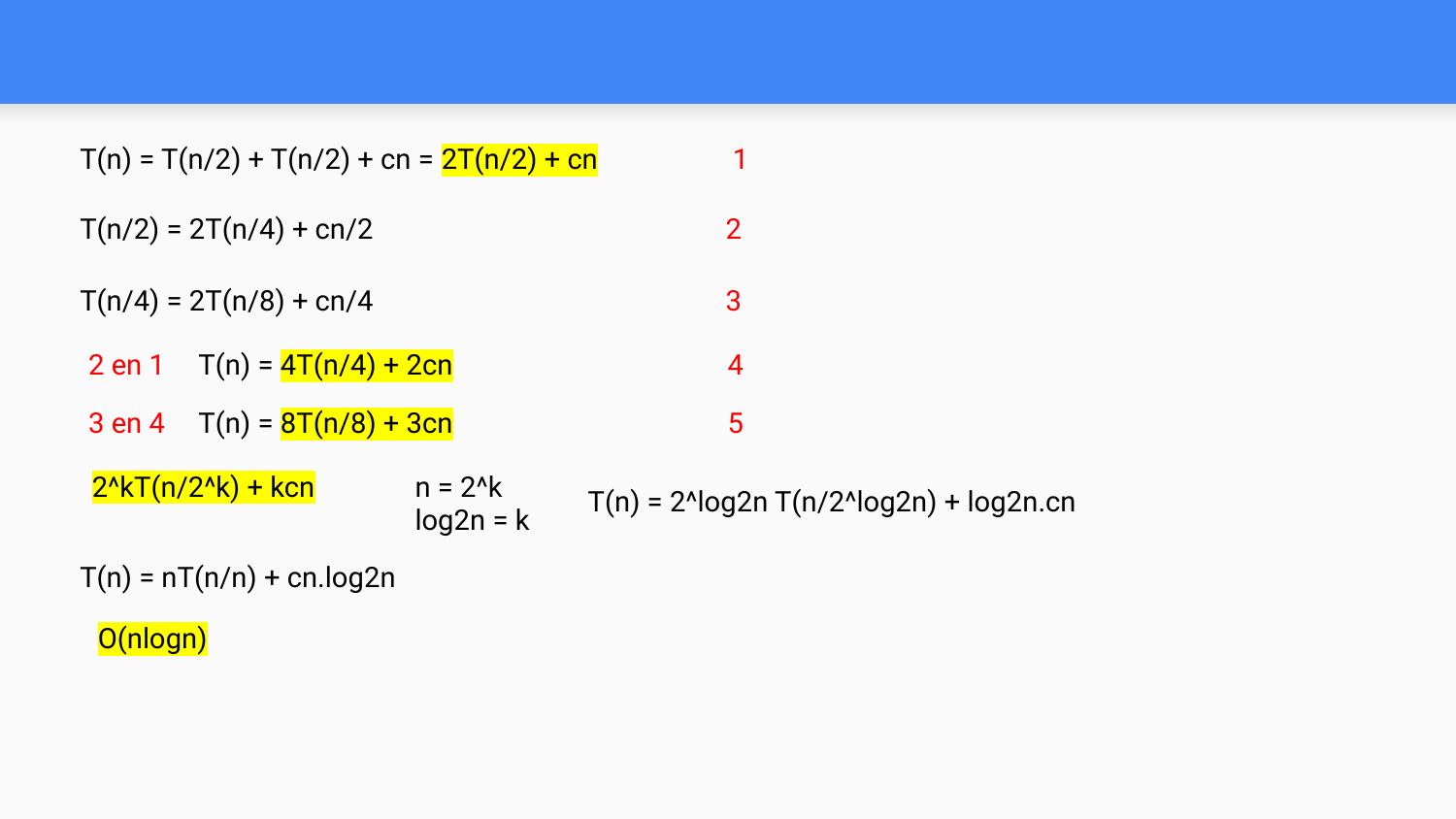

#
T(n) = T(n/2) + T(n/2) + cn = 2T(n/2) + cn  	          1
T(n/2) = 2T(n/4) + cn/2                                                  2
T(n/4) = 2T(n/8) + cn/4                                                  3
2 en 1
T(n) = 4T(n/4) + 2cn                                       4
3 en 4
T(n) = 8T(n/8) + 3cn                                       5
2^kT(n/2^k) + kcn
n = 2^k
log2n = k
T(n) = 2^log2n T(n/2^log2n) + log2n.cn
T(n) = nT(n/n) + cn.log2n
O(nlogn)